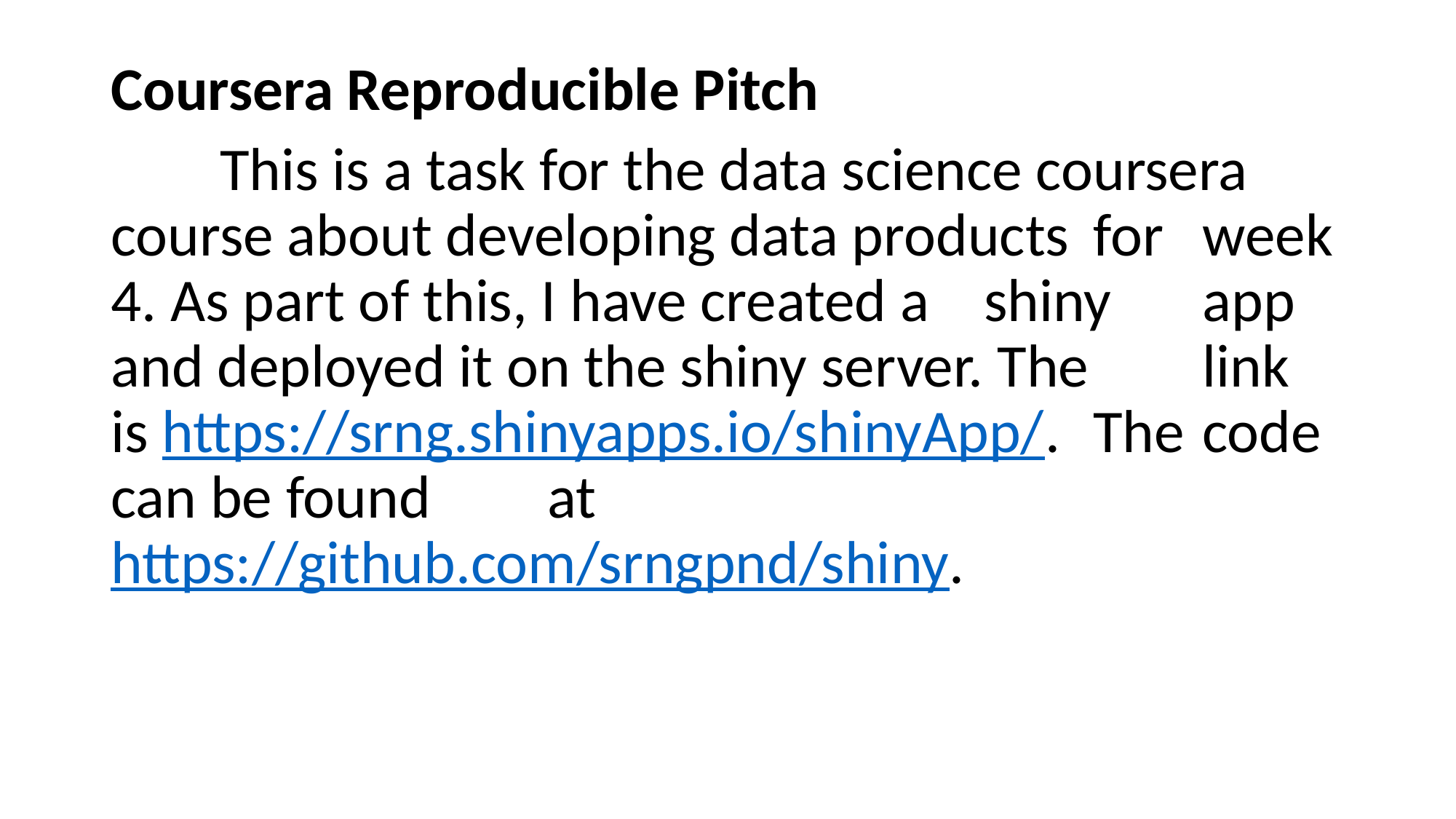

Coursera Reproducible Pitch
	This is a task for the data science coursera 	course about developing data products 	for 	week 4. As part of this, I have created a 	shiny 	app and deployed it on the shiny server. The 	link 	is https://srng.shinyapps.io/shinyApp/. 	The 	code can be found 	at https://github.com/srngpnd/shiny.